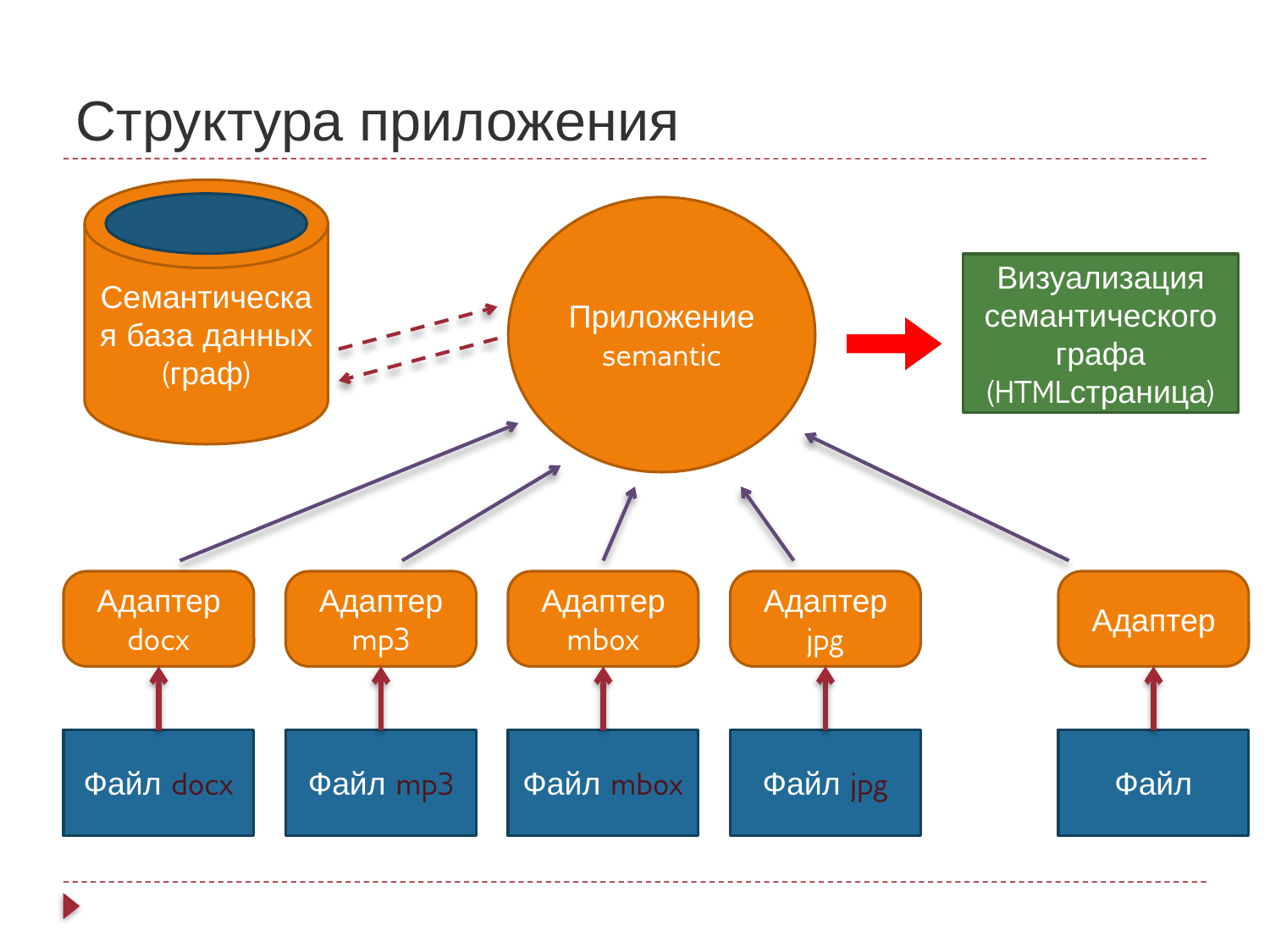

# Структура приложения
Семантическая база данных (граф)

Приложение
semantic
Визуализация семантического графа (HTMLстраница)

Адаптер docx
Файл docx
Адаптер mp3
Файл mp3
Адаптер mbox
Файл mbox
Адаптер jpg
Файл jpg
Адаптер
Файл